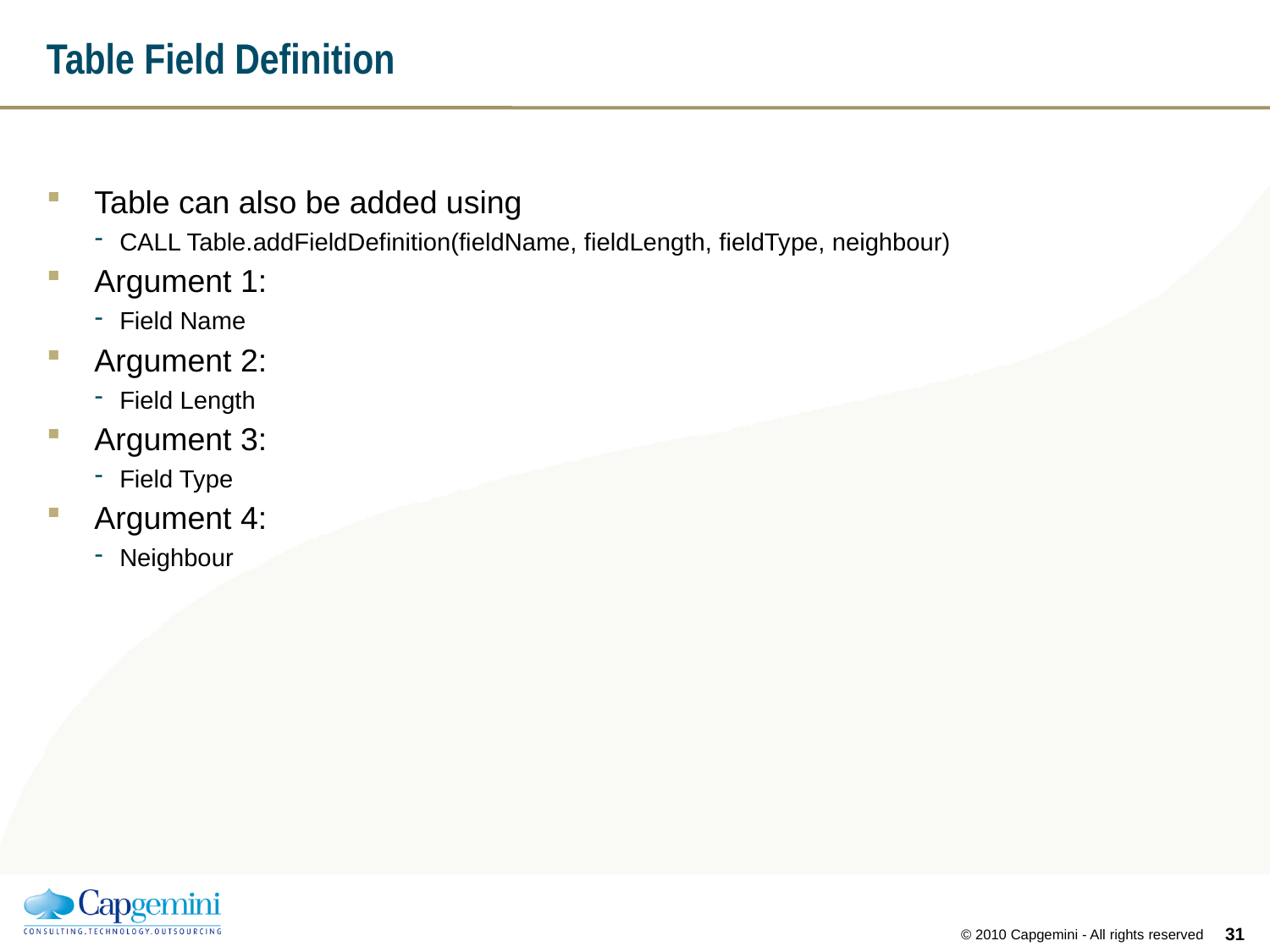

# Table Field Definition
Table can also be added using
CALL Table.addFieldDefinition(fieldName, fieldLength, fieldType, neighbour)
Argument 1:
Field Name
Argument 2:
Field Length
Argument 3:
Field Type
Argument 4:
Neighbour

31
© 2010 Capgemini - All rights reserved